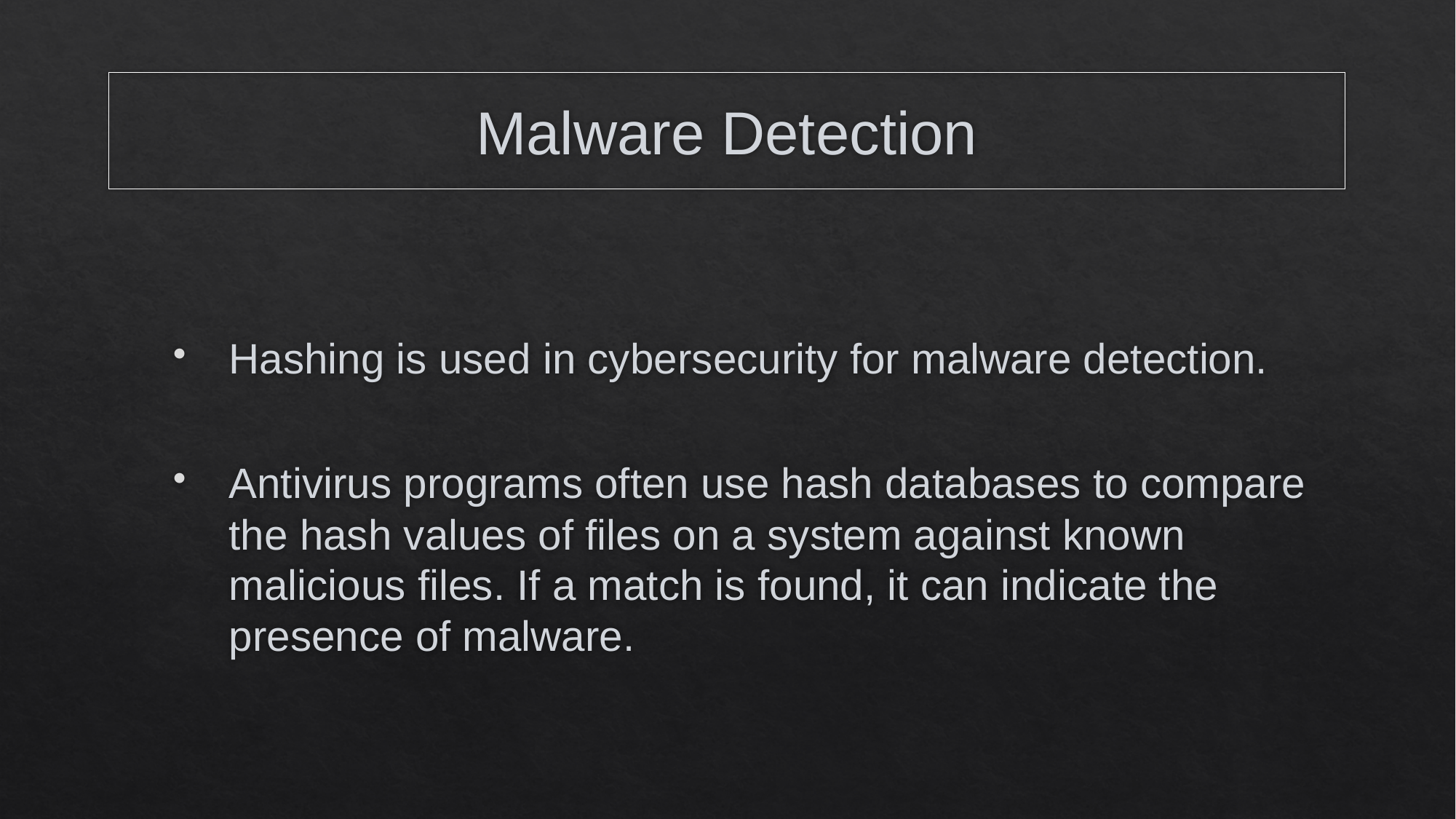

# Malware Detection
Hashing is used in cybersecurity for malware detection.

Antivirus programs often use hash databases to compare the hash values of files on a system against known malicious files. If a match is found, it can indicate the presence of malware.